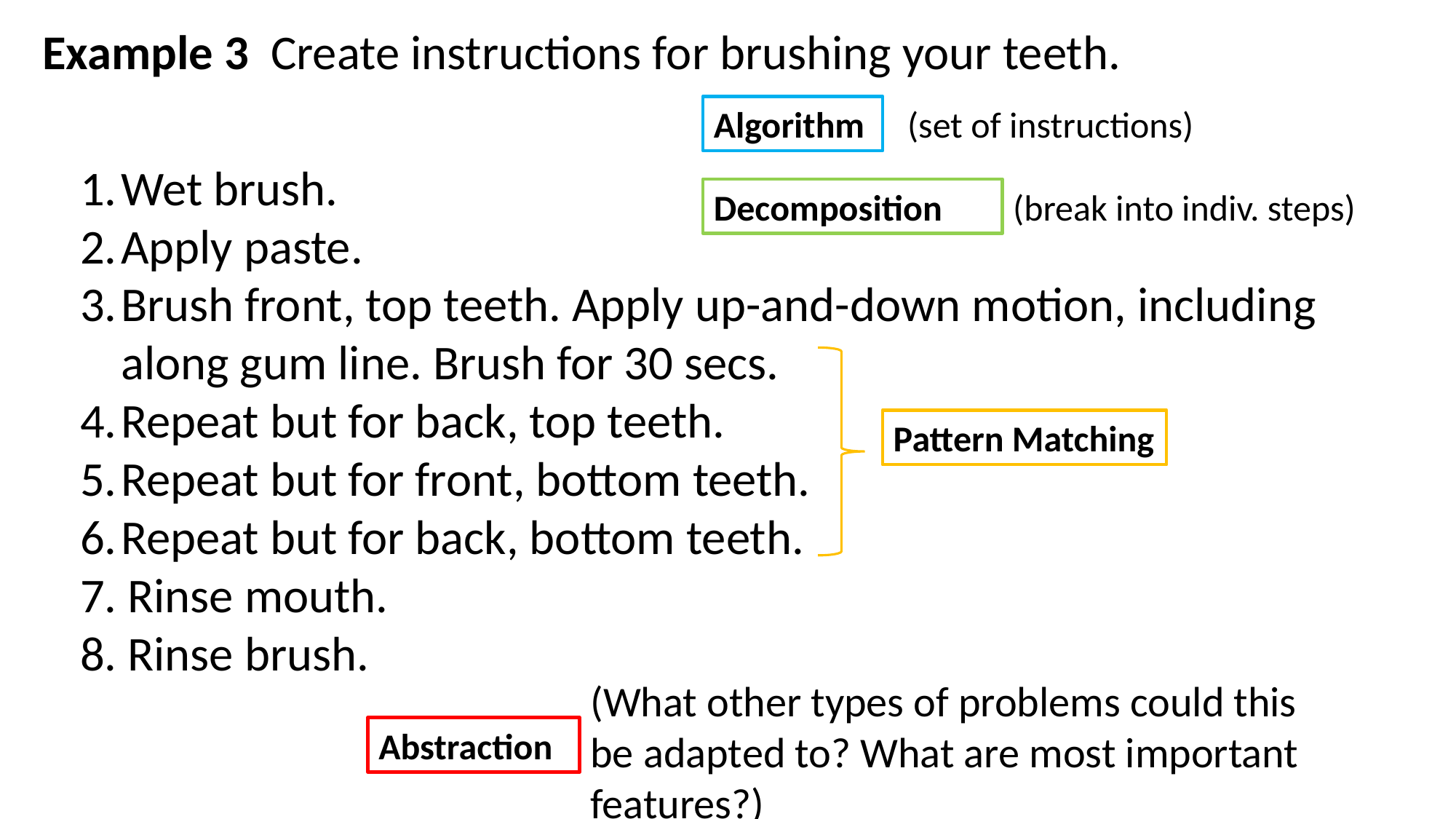

Example 3  Create instructions for brushing your teeth.
Algorithm
(set of instructions)
Wet brush.
Apply paste.
Brush front, top teeth. Apply up-and-down motion, including along gum line. Brush for 30 secs.
Repeat but for back, top teeth.
Repeat but for front, bottom teeth.
Repeat but for back, bottom teeth.
7. Rinse mouth.
8. Rinse brush.
(break into indiv. steps)
Decomposition

Pattern Matching
(What other types of problems could this be adapted to? What are most important features?)
Abstraction